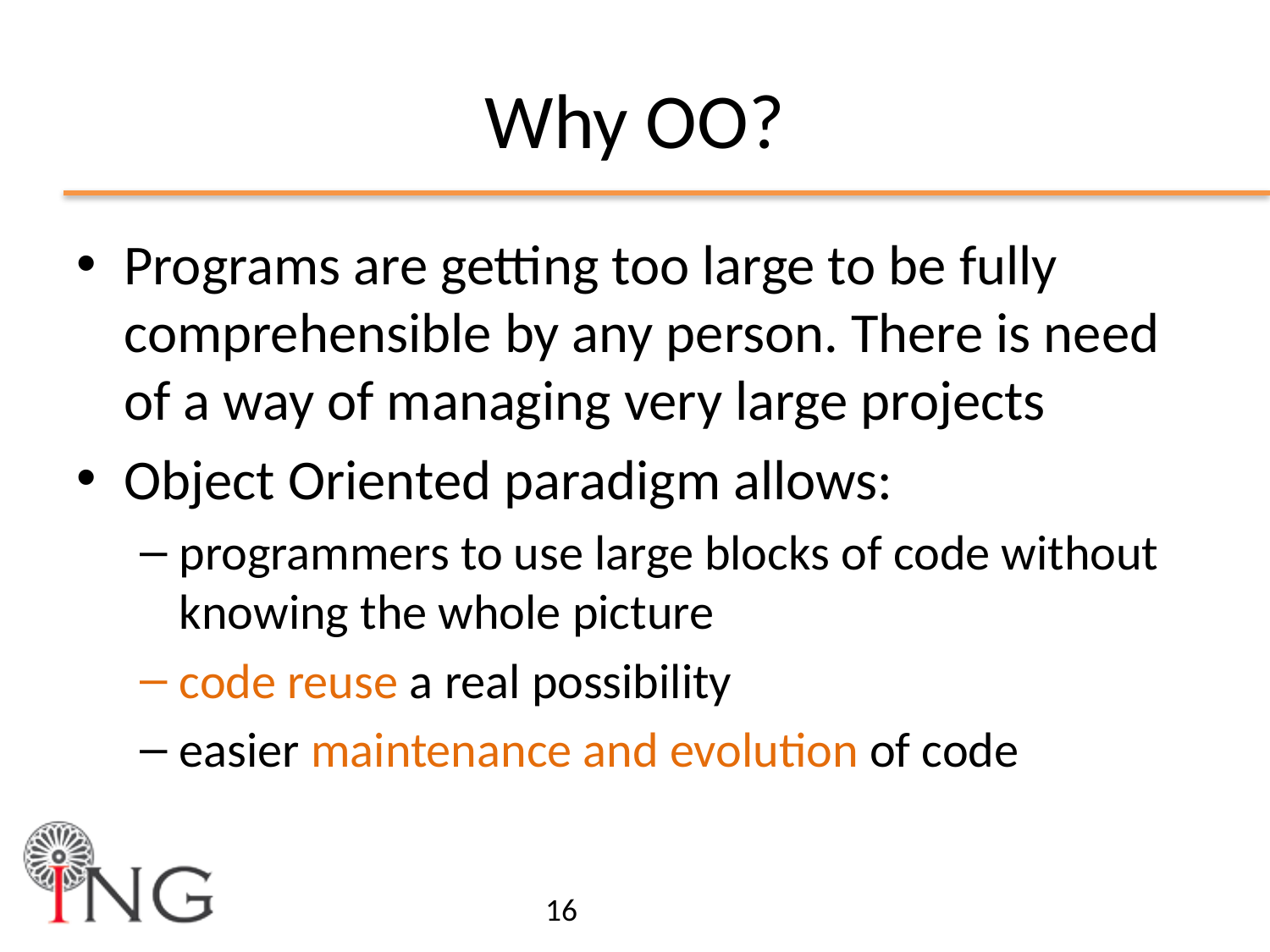

# Why OO?
Programs are getting too large to be fully comprehensible by any person. There is need of a way of managing very large projects
Object Oriented paradigm allows:
programmers to use large blocks of code without knowing the whole picture
code reuse a real possibility
easier maintenance and evolution of code

16